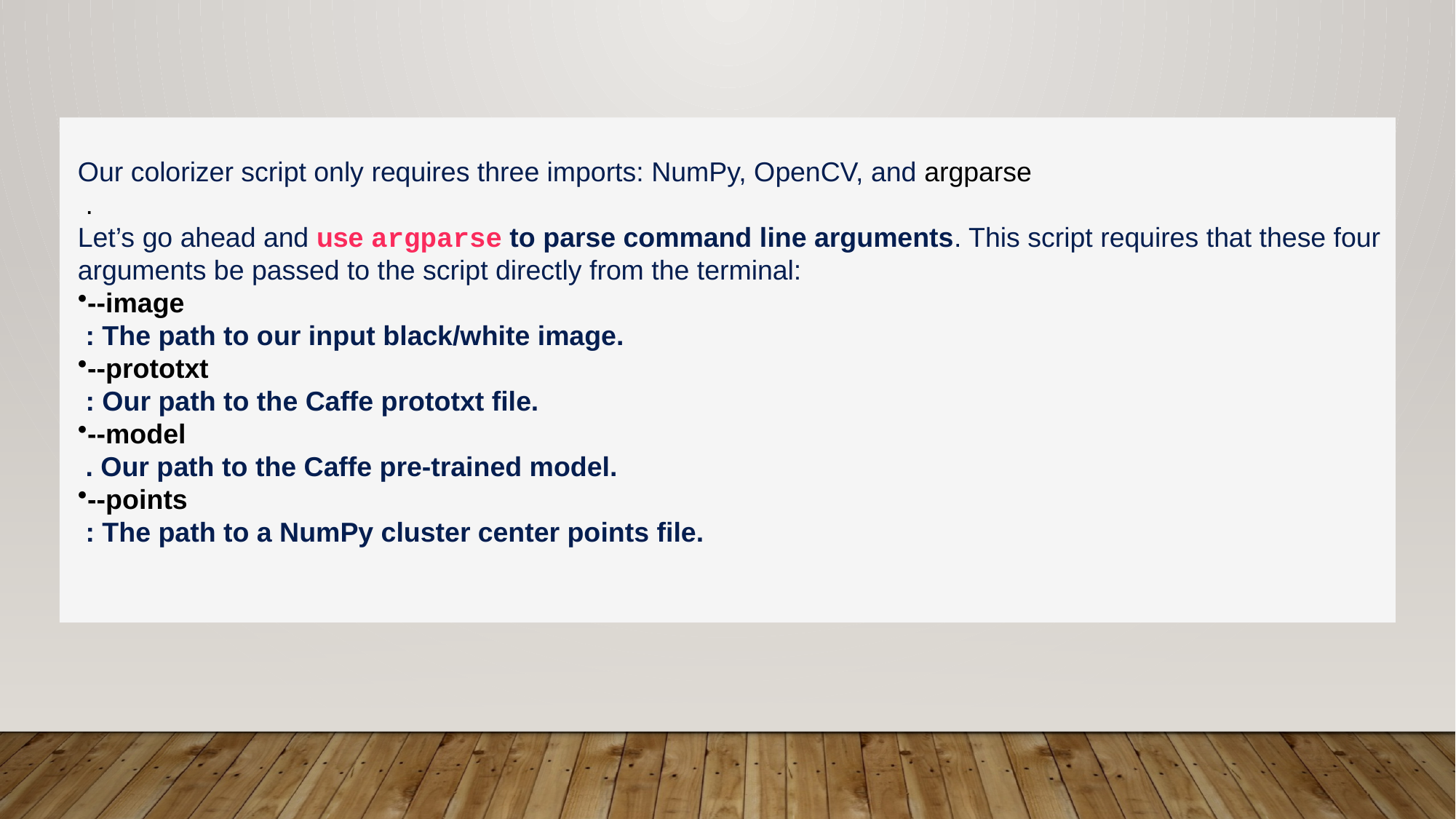

Our colorizer script only requires three imports: NumPy, OpenCV, and argparse
 .
Let’s go ahead and use argparse to parse command line arguments. This script requires that these four arguments be passed to the script directly from the terminal:
--image
 : The path to our input black/white image.
--prototxt
 : Our path to the Caffe prototxt file.
--model
 . Our path to the Caffe pre-trained model.
--points
 : The path to a NumPy cluster center points file.